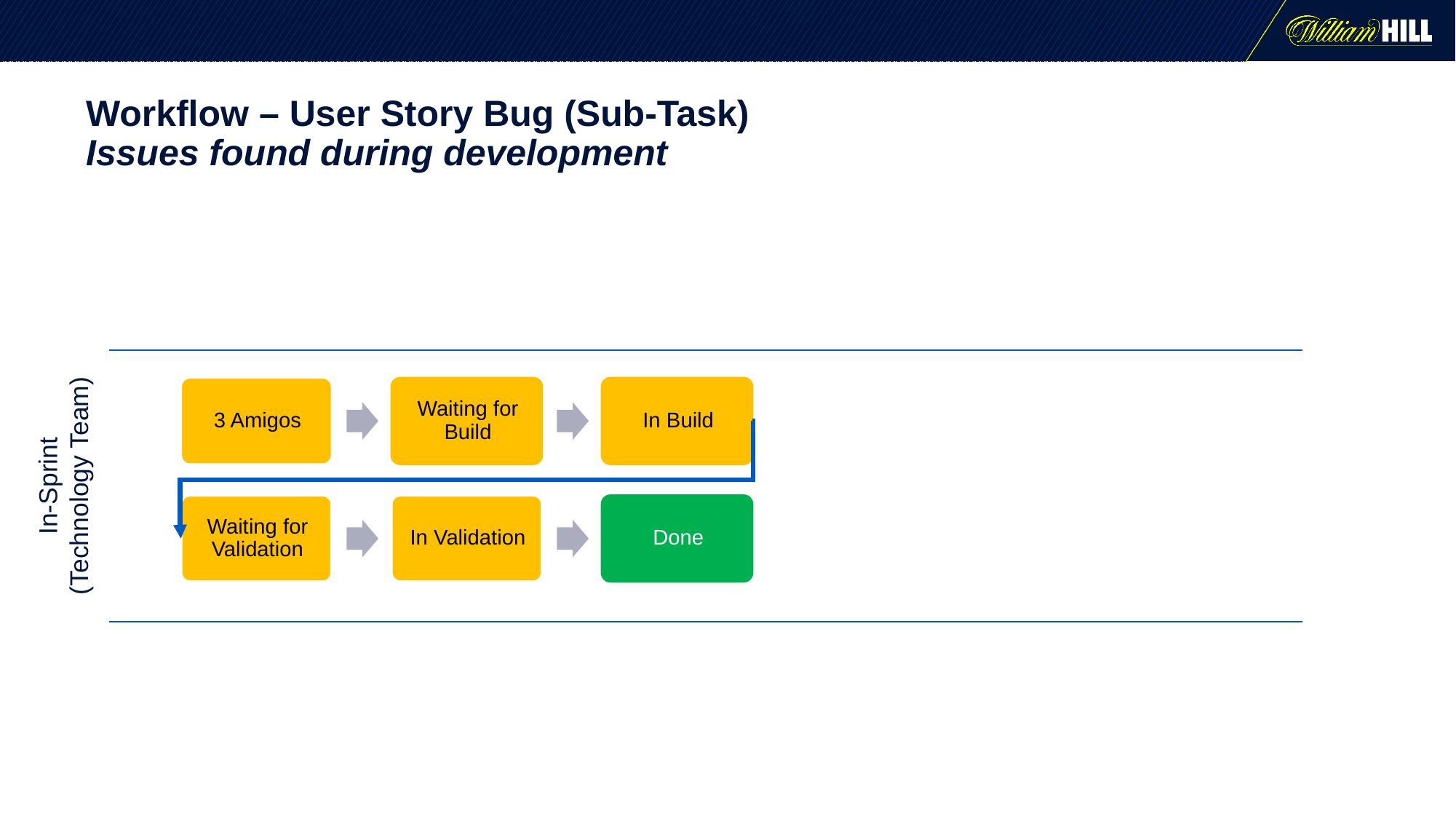

# Workflow – User Story Bug (Sub-Task) Issues found during development
3 Amigos

Waiting for Build

In Build
In-Sprint
(Technology Team)
Waiting for Validation

In Validation

Done